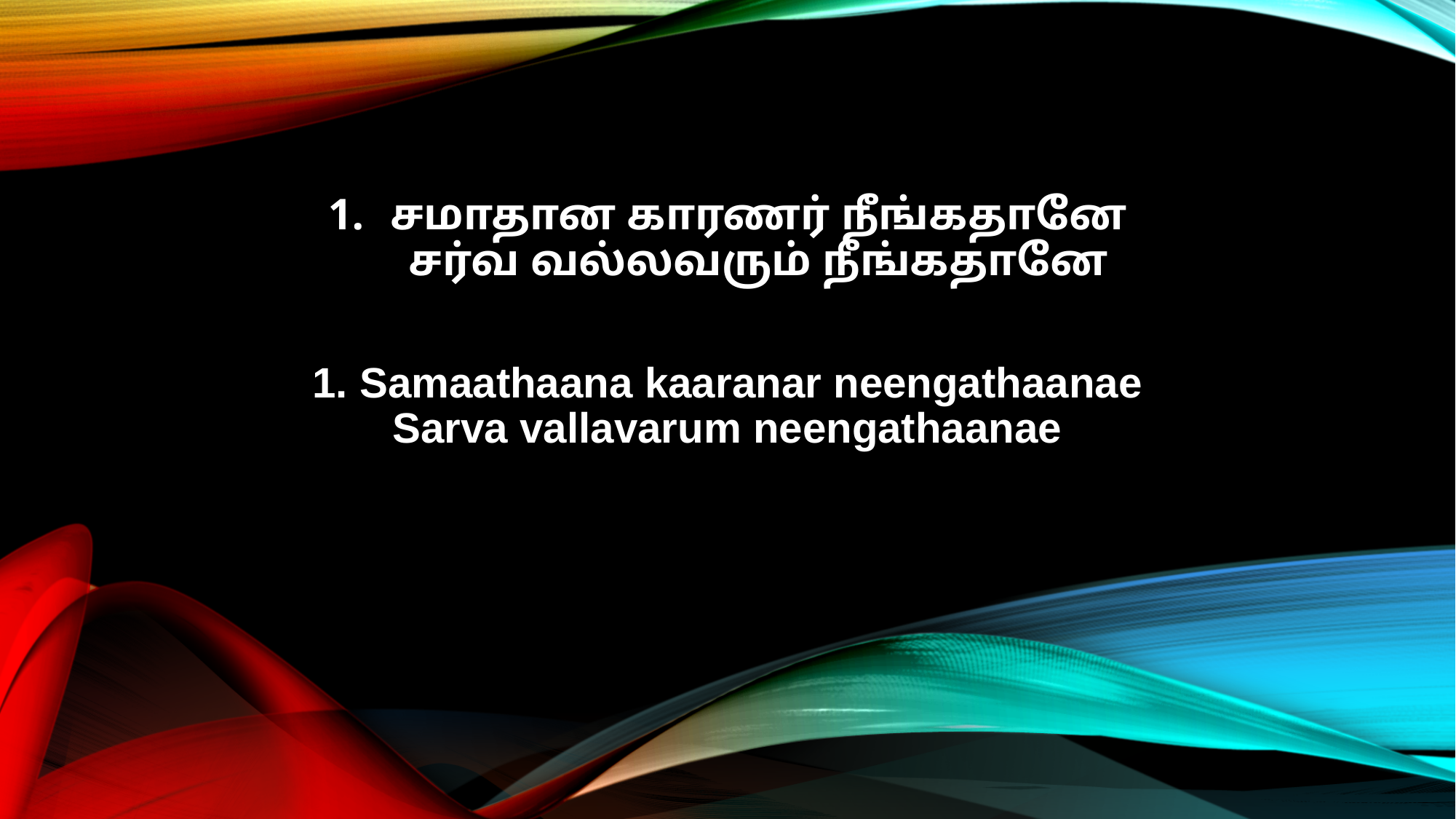

சமாதான காரணர் நீங்கதானே
சர்வ வல்லவரும் நீங்கதானே

1. Samaathaana kaaranar neengathaanae
Sarva vallavarum neengathaanae